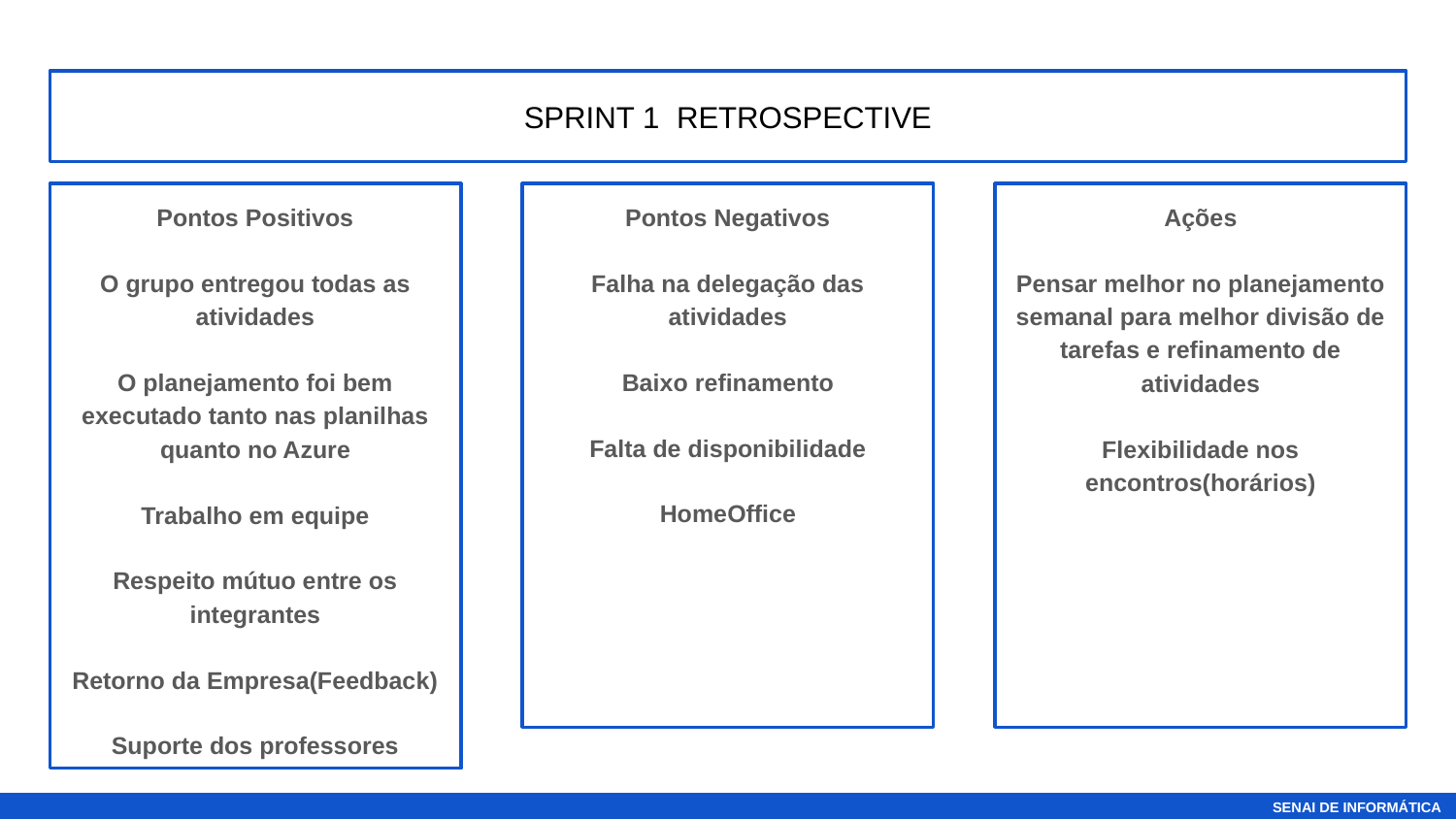

# SPRINT 1  RETROSPECTIVE
Pontos Positivos
O grupo entregou todas as atividades
O planejamento foi bem executado tanto nas planilhas quanto no Azure
Trabalho em equipe
Respeito mútuo entre os integrantes
Retorno da Empresa(Feedback)
Suporte dos professores
Pontos Negativos
Falha na delegação das atividades
Baixo refinamento
Falta de disponibilidade
HomeOffice

Ações
Pensar melhor no planejamento semanal para melhor divisão de tarefas e refinamento de atividades
Flexibilidade nos encontros(horários)

SENAI DE INFORMÁTICA